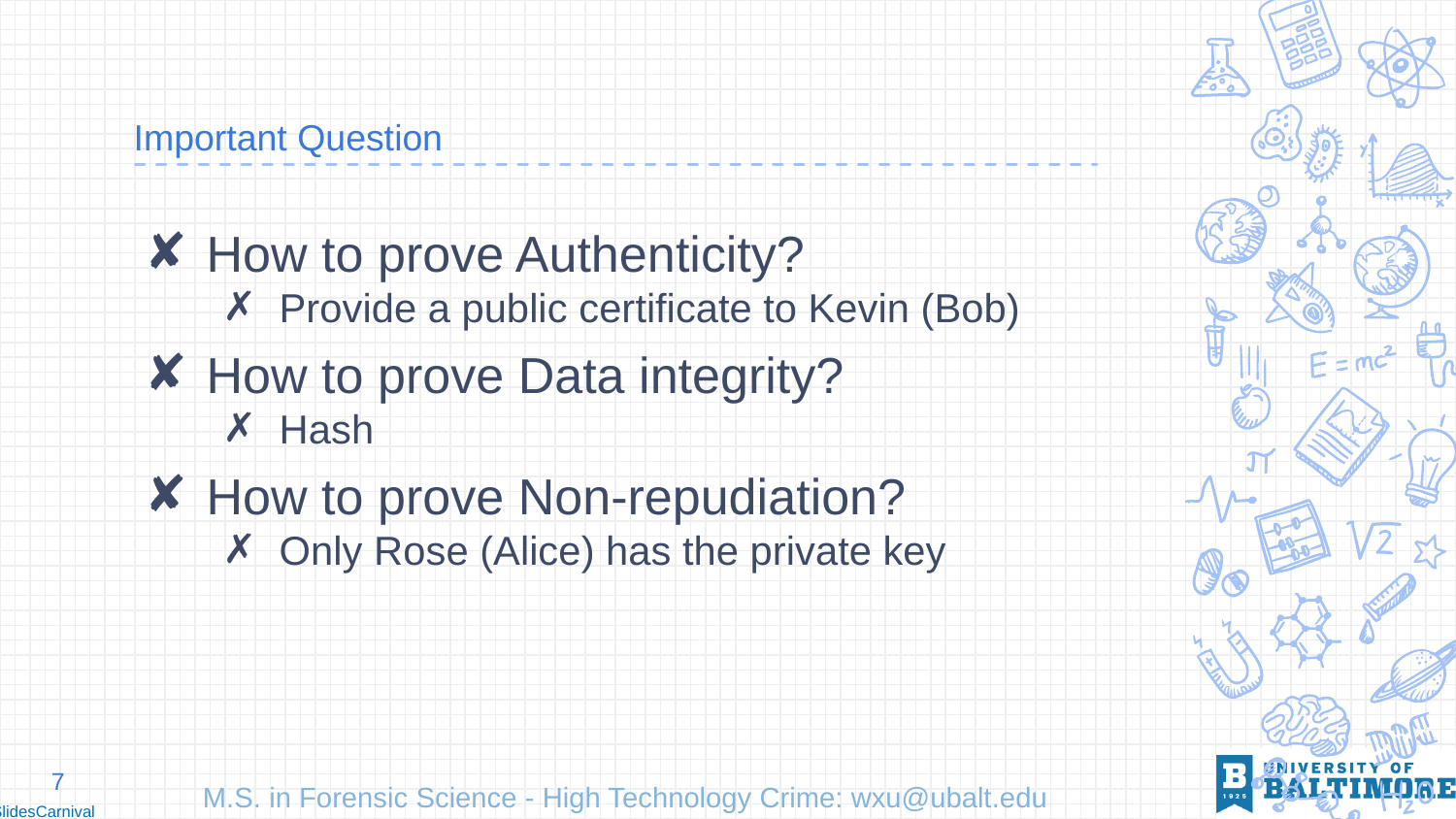

# Important Question
How to prove Authenticity?
Provide a public certificate to Kevin (Bob)
How to prove Data integrity?
Hash
How to prove Non-repudiation?
Only Rose (Alice) has the private key

7